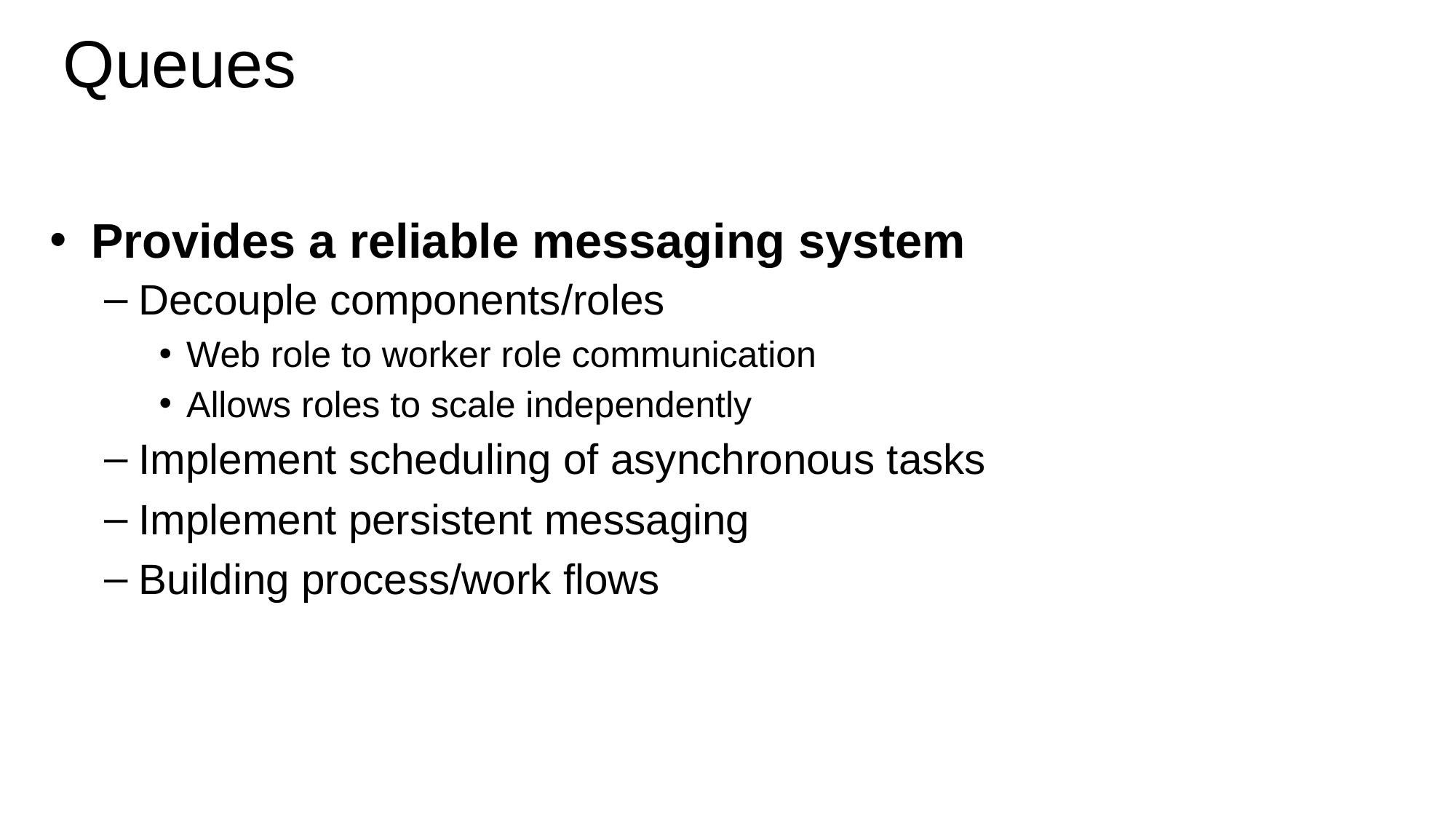

# Queues
Provides a reliable messaging system
Decouple components/roles
Web role to worker role communication
Allows roles to scale independently
Implement scheduling of asynchronous tasks
Implement persistent messaging
Building process/work flows